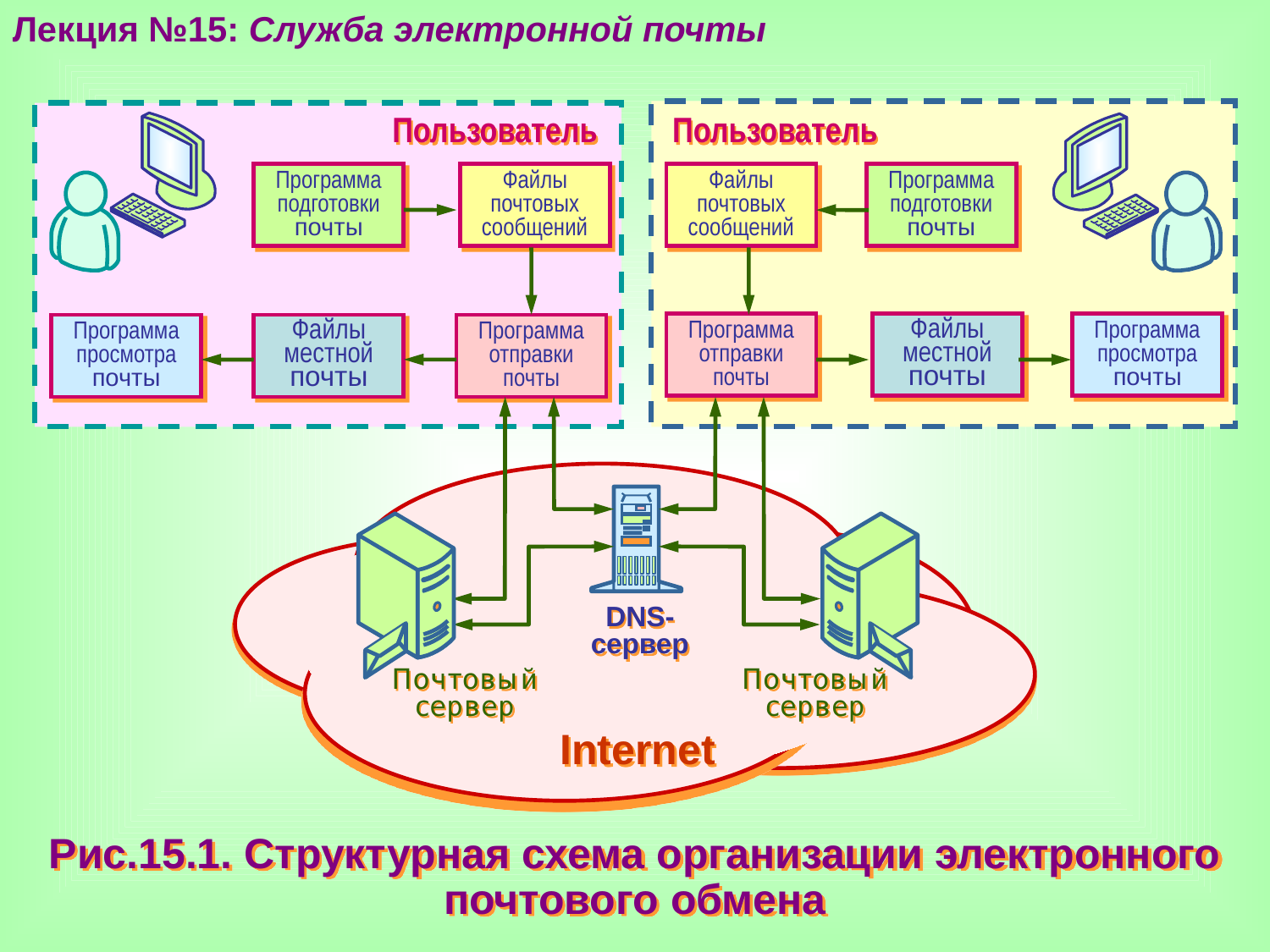

Лекция №15: Служба электронной почты

Пользователь
Пользователь

Программа
подготовки
почты
Файлы
почтовых
сообщений
Файлы
почтовых
сообщений
Программа
подготовки
почты

Программа
отправки
почты
Файлы
местной
почты
Программа
просмотра
почты
Программа
просмотра
почты
Файлы
местной
почты
Программа
отправки
почты

DNS-сервер
Почтовый сервер
Почтовый сервер
Internet
Рис.15.1. Структурная схема организации электронного почтового обмена